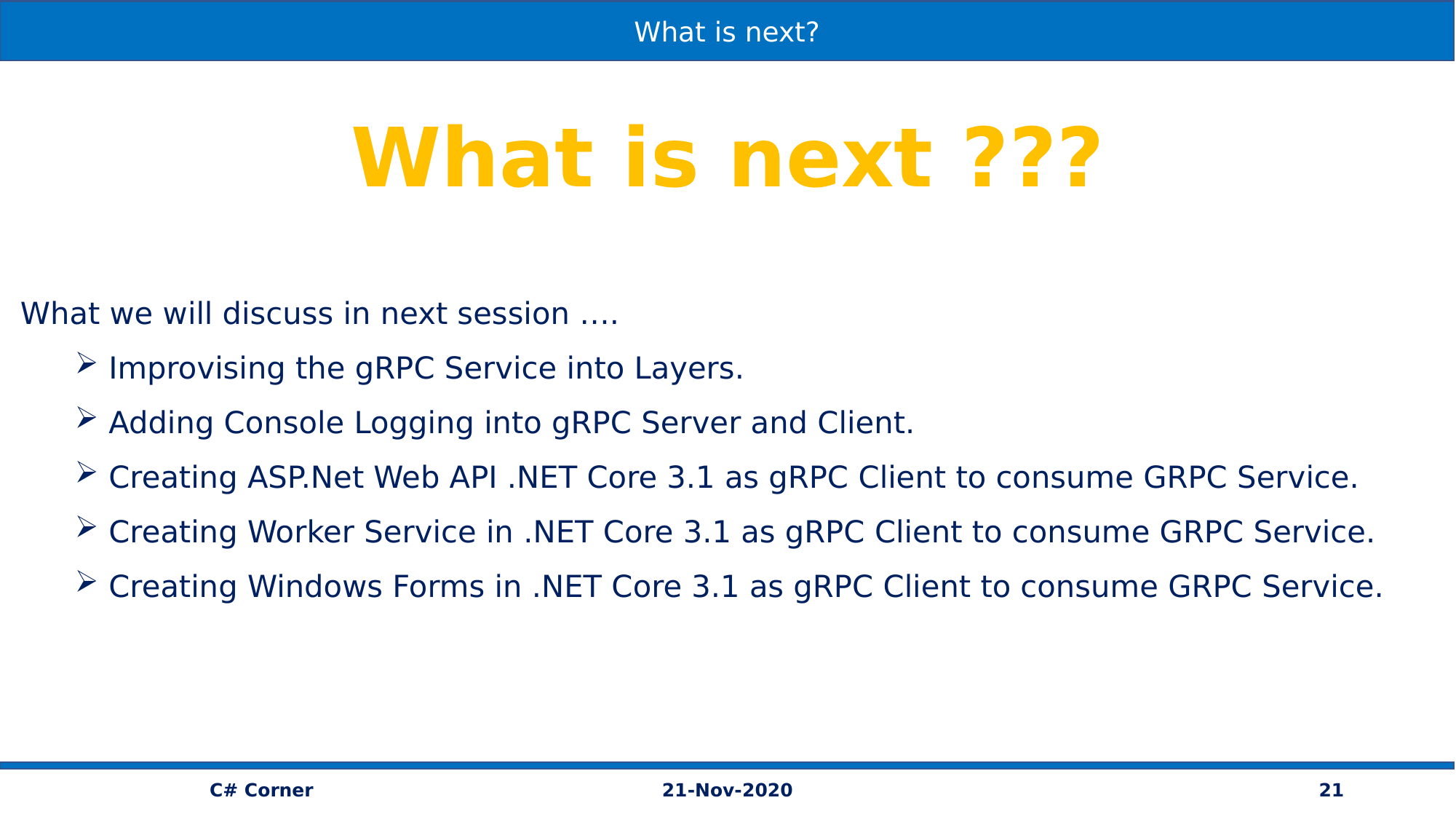

What is next?
What is next ???
What we will discuss in next session ….
 Improvising the gRPC Service into Layers.
 Adding Console Logging into gRPC Server and Client.
 Creating ASP.Net Web API .NET Core 3.1 as gRPC Client to consume GRPC Service.
 Creating Worker Service in .NET Core 3.1 as gRPC Client to consume GRPC Service.
 Creating Windows Forms in .NET Core 3.1 as gRPC Client to consume GRPC Service.

21-Nov-2020
21
C# Corner